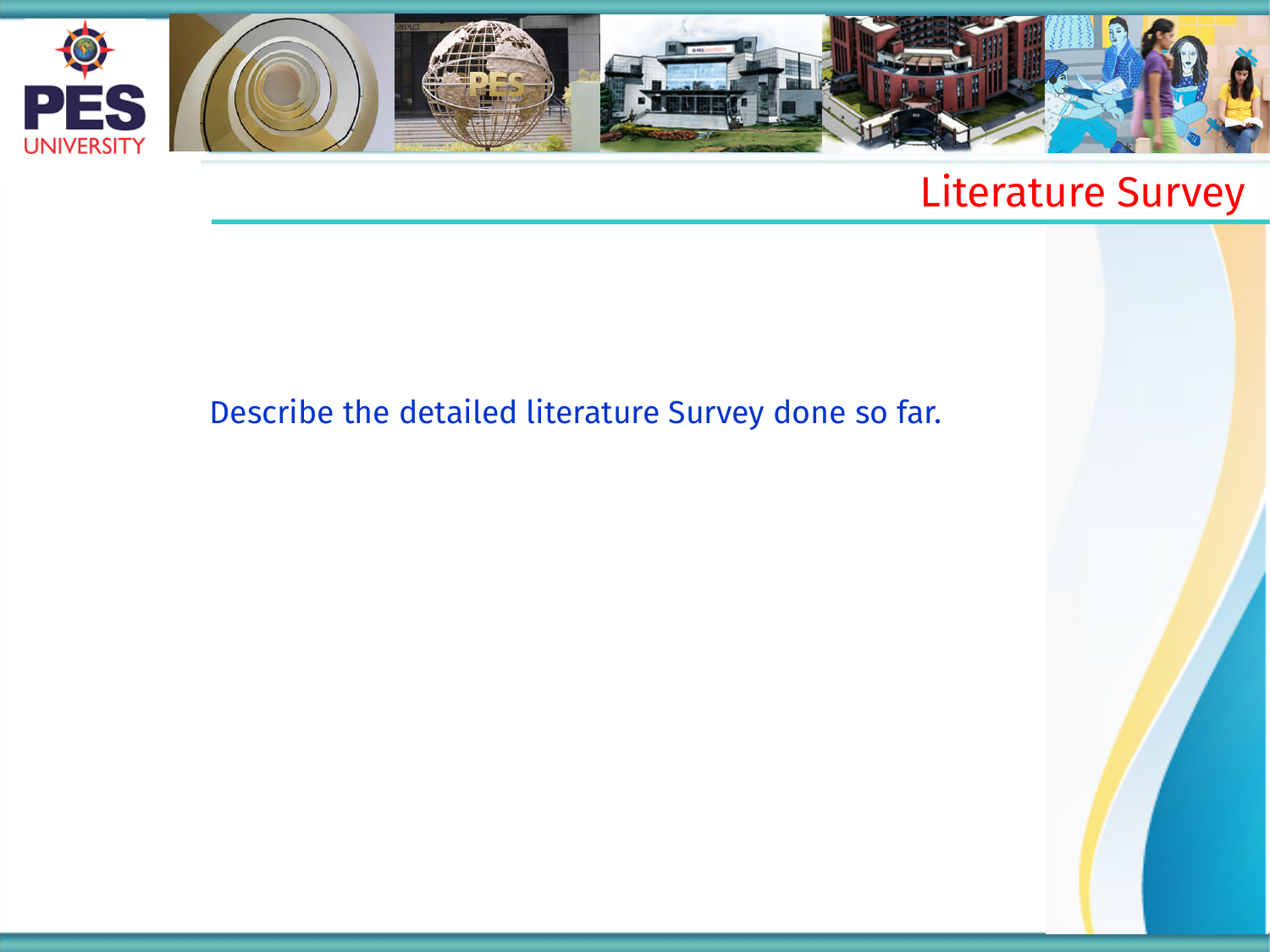

Describe the detailed literature Survey done so far.
Literature Survey